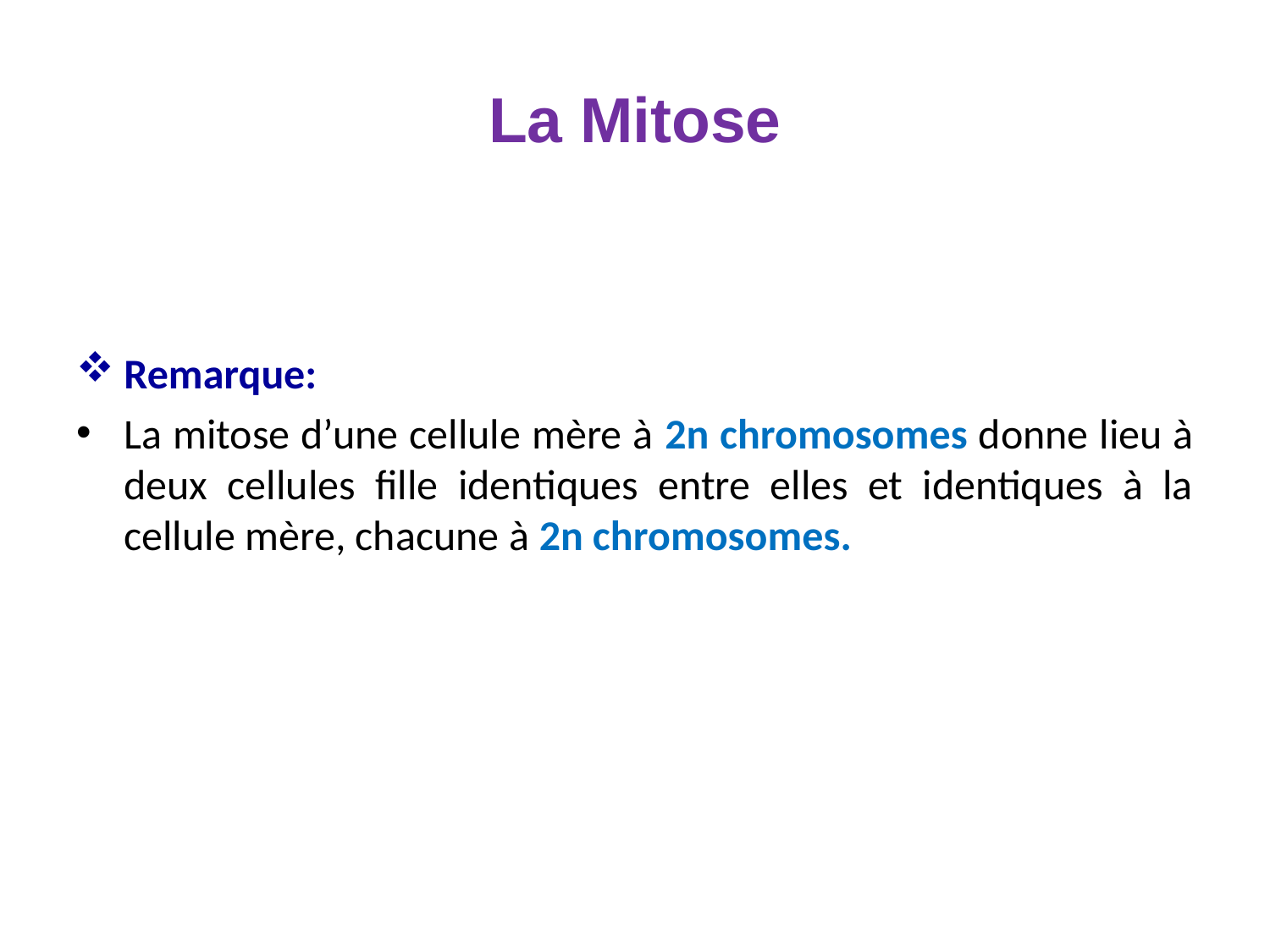

# La Mitose

Remarque:
La mitose d’une cellule mère à 2n chromosomes donne lieu à deux cellules fille identiques entre elles et identiques à la cellule mère, chacune à 2n chromosomes.